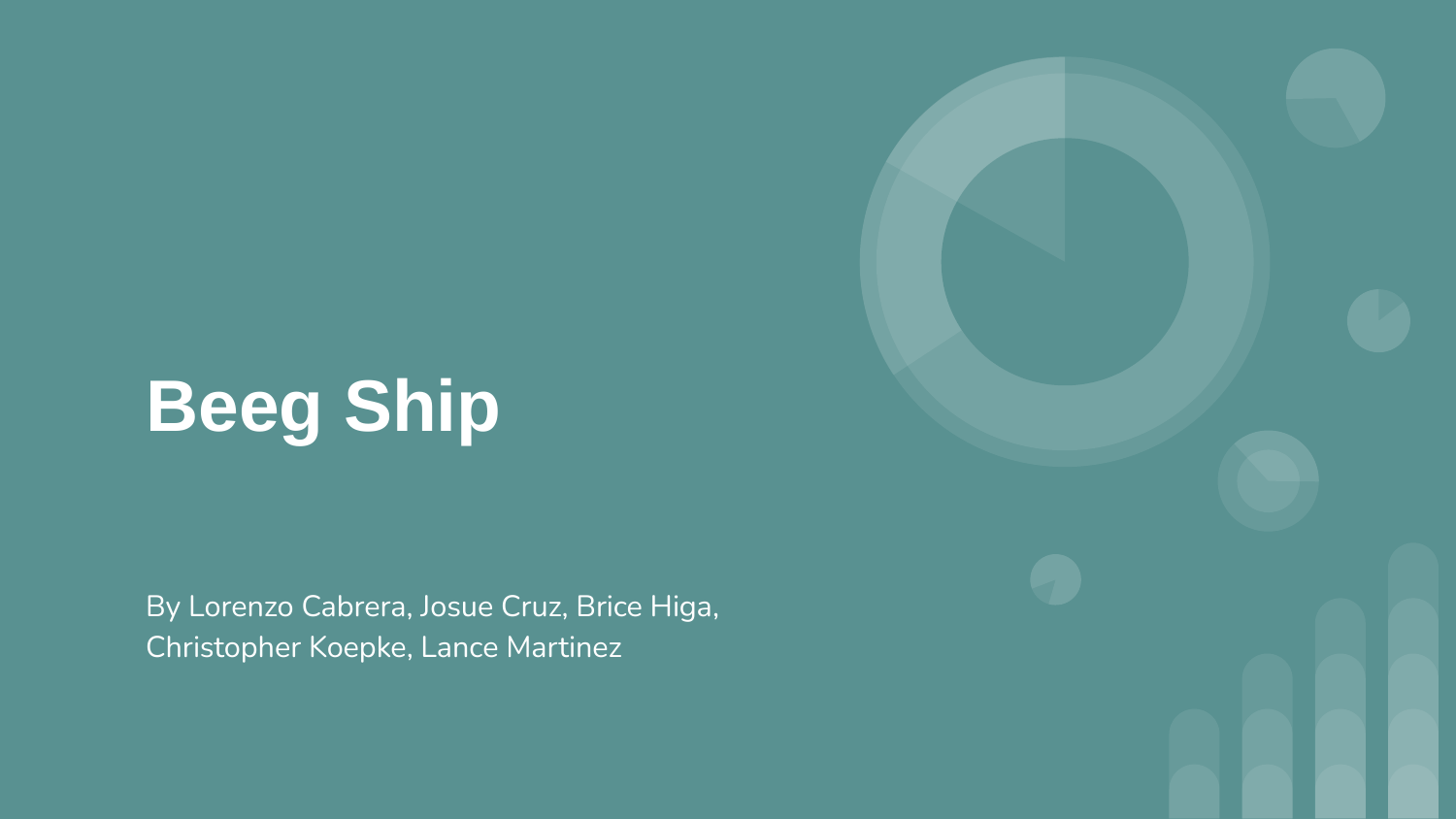

# Beeg Ship
By Lorenzo Cabrera, Josue Cruz, Brice Higa, Christopher Koepke, Lance Martinez